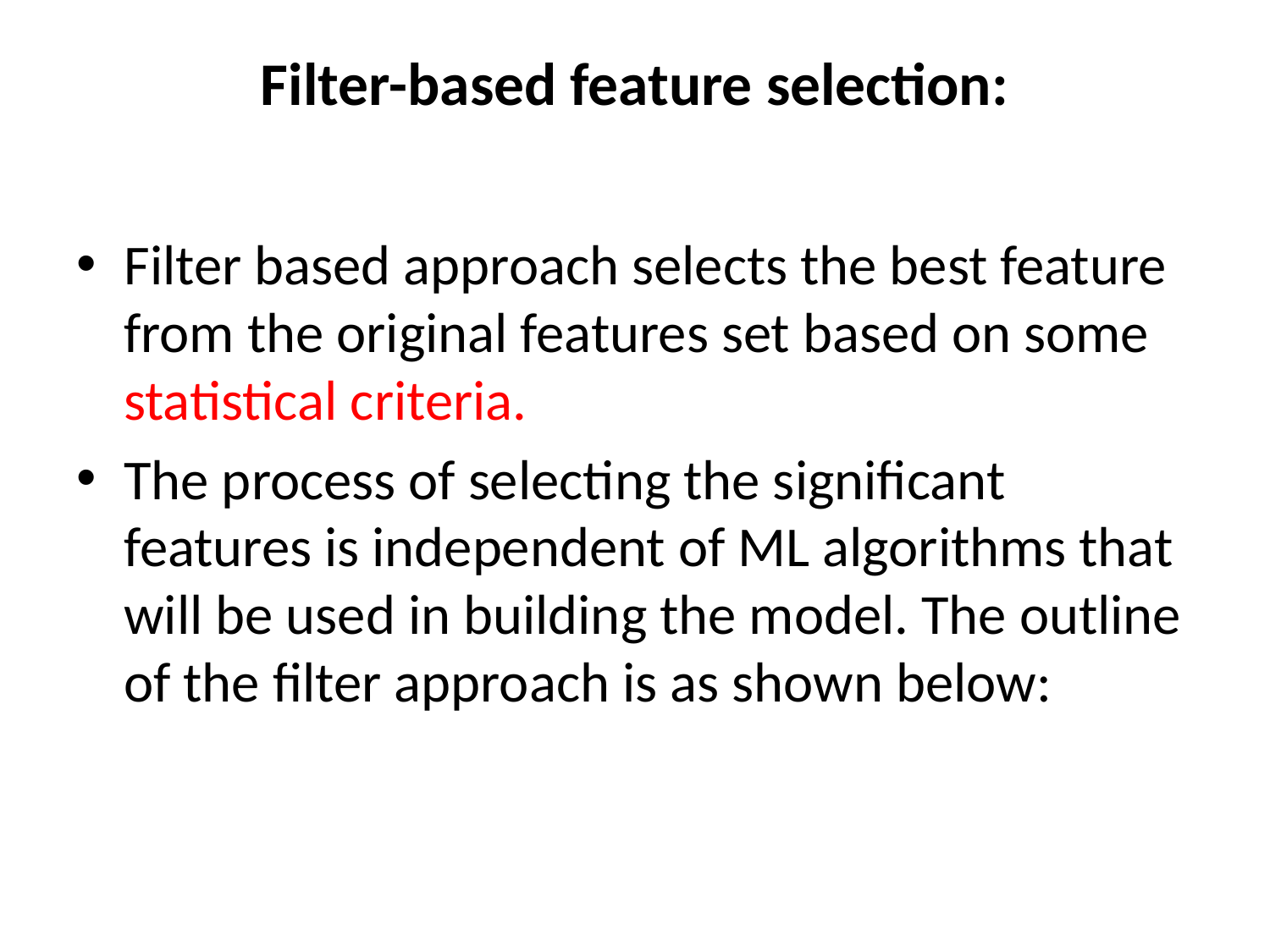

# Filter-based feature selection:
Filter based approach selects the best feature from the original features set based on some statistical criteria.
The process of selecting the significant features is independent of ML algorithms that will be used in building the model. The outline of the filter approach is as shown below: